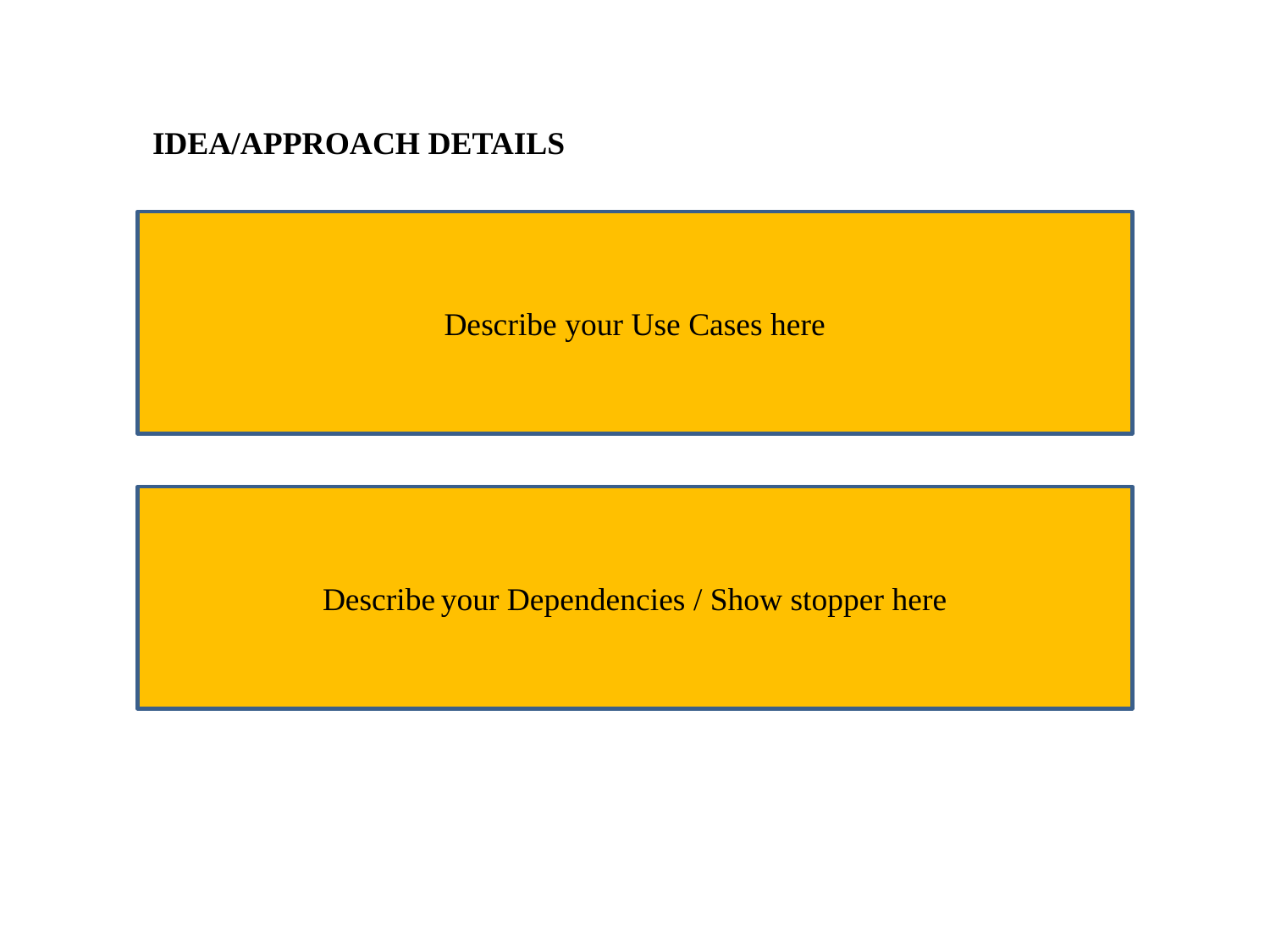

IDEA/APPROACH DETAILS
Describe your Use Cases here
Describe your Dependencies / Show stopper here